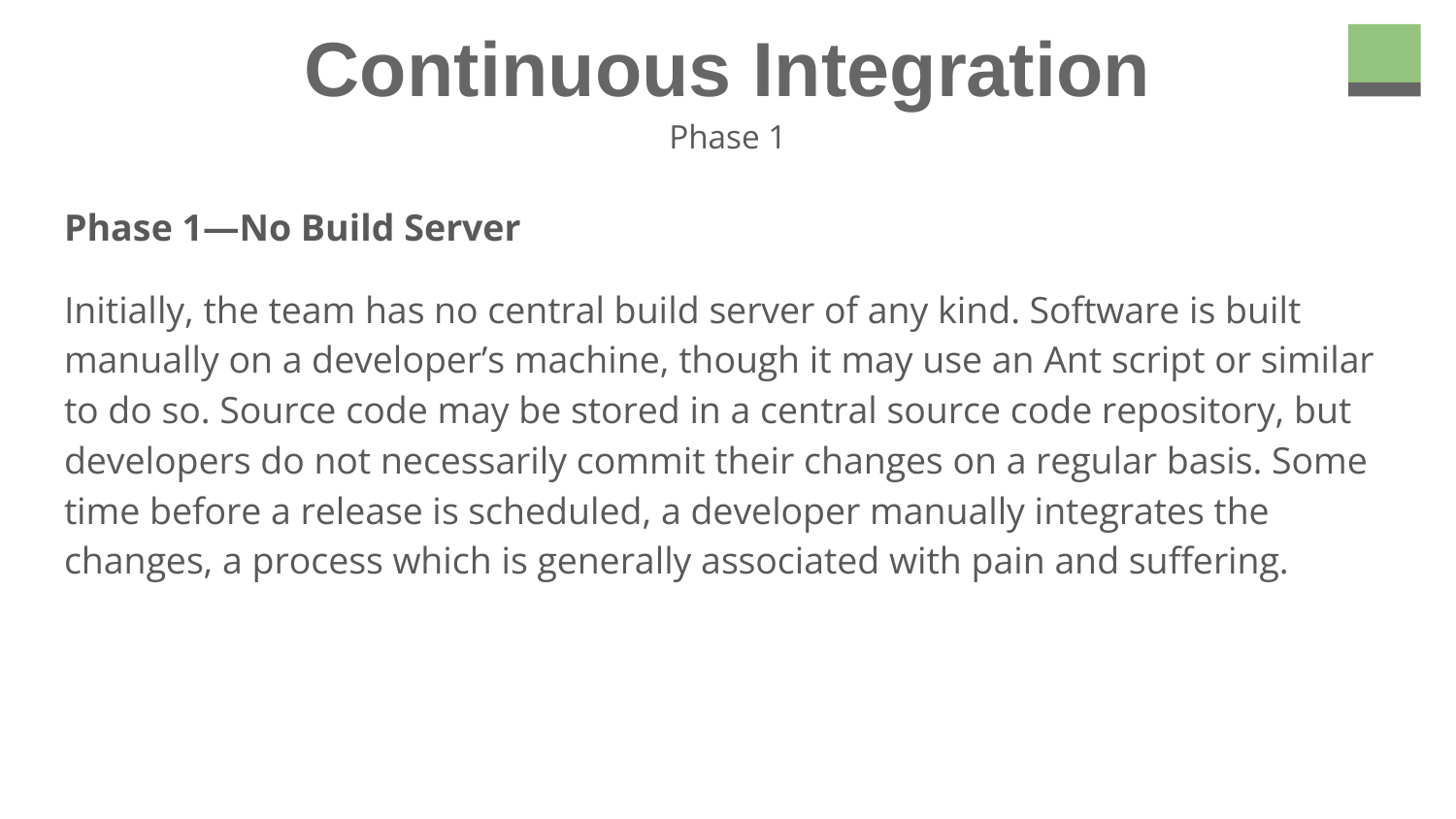

# Continuous Integration
Phase 1
Phase 1—No Build Server
Initially, the team has no central build server of any kind. Software is built manually on a developer’s machine, though it may use an Ant script or similar to do so. Source code may be stored in a central source code repository, but developers do not necessarily commit their changes on a regular basis. Some time before a release is scheduled, a developer manually integrates the changes, a process which is generally associated with pain and suffering.